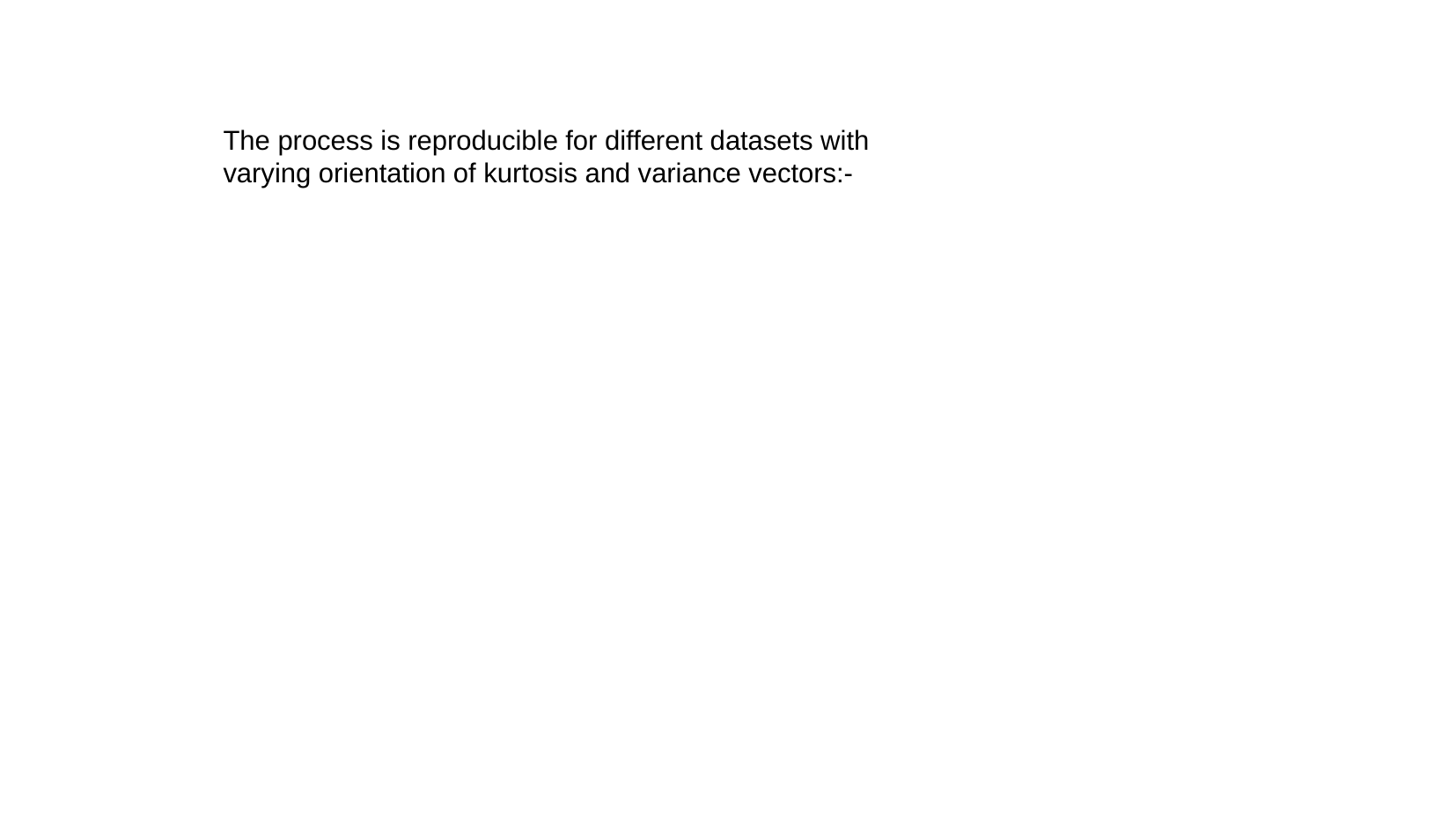

The process is reproducible for different datasets with varying orientation of kurtosis and variance vectors:-